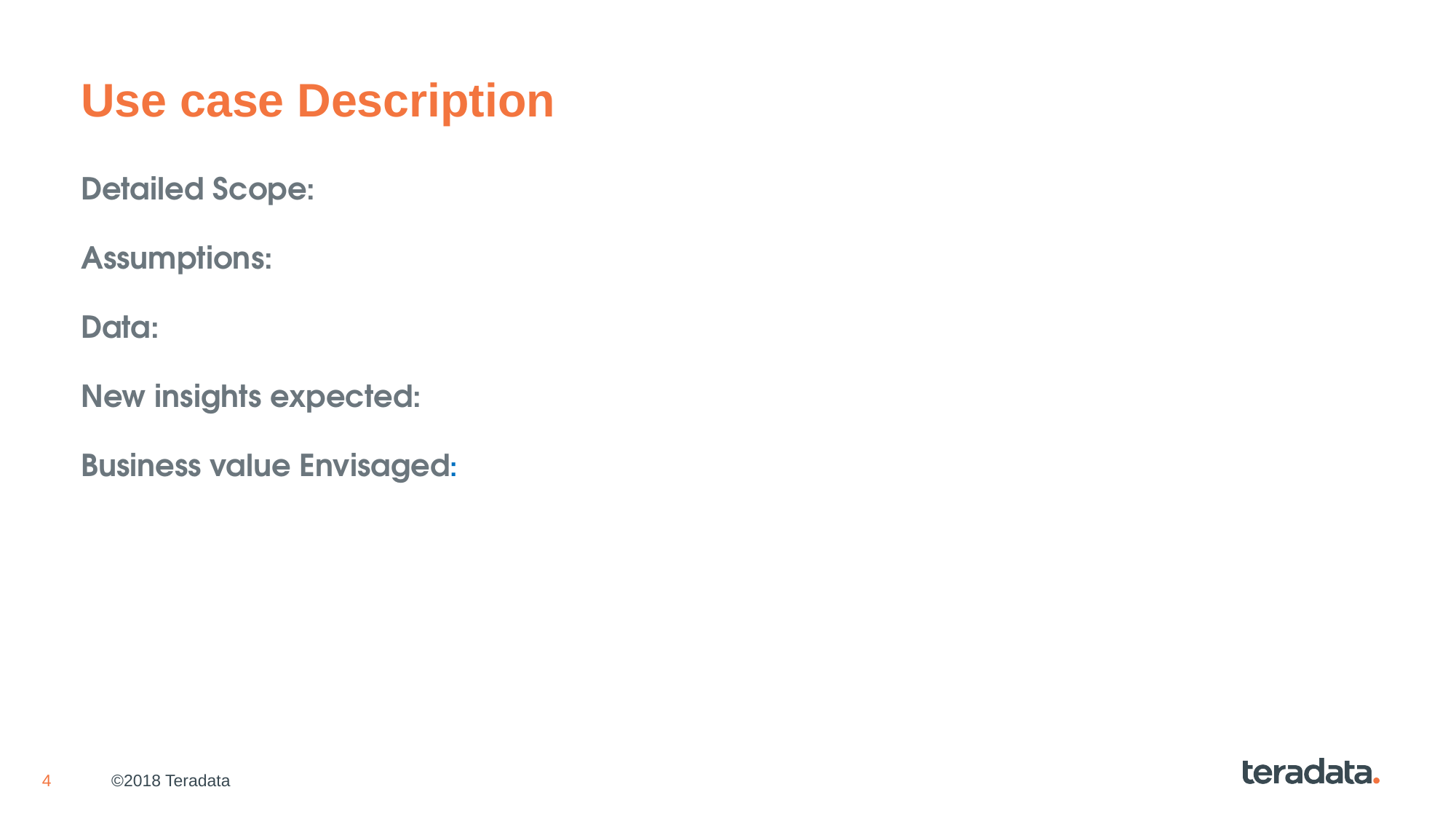

# Use case Description
Detailed Scope:

Assumptions:

Data:

New insights expected:

Business value Envisaged:
©2018 Teradata